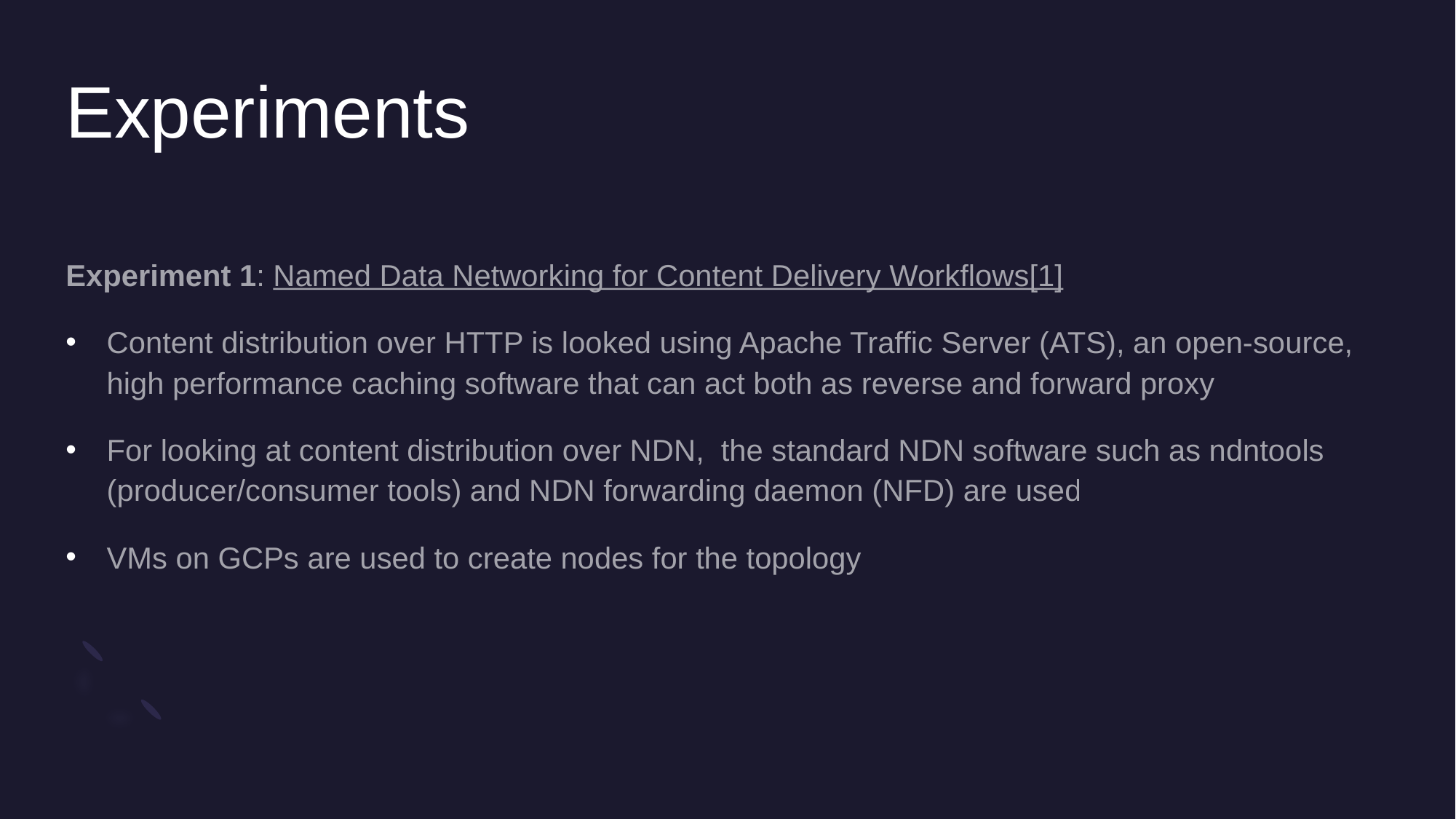

# Experiments
Experiment 1: Named Data Networking for Content Delivery Workflows[1]
Content distribution over HTTP is looked using Apache Traffic Server (ATS), an open-source, high performance caching software that can act both as reverse and forward proxy
For looking at content distribution over NDN,  the standard NDN software such as ndntools (producer/consumer tools) and NDN forwarding daemon (NFD) are used
VMs on GCPs are used to create nodes for the topology